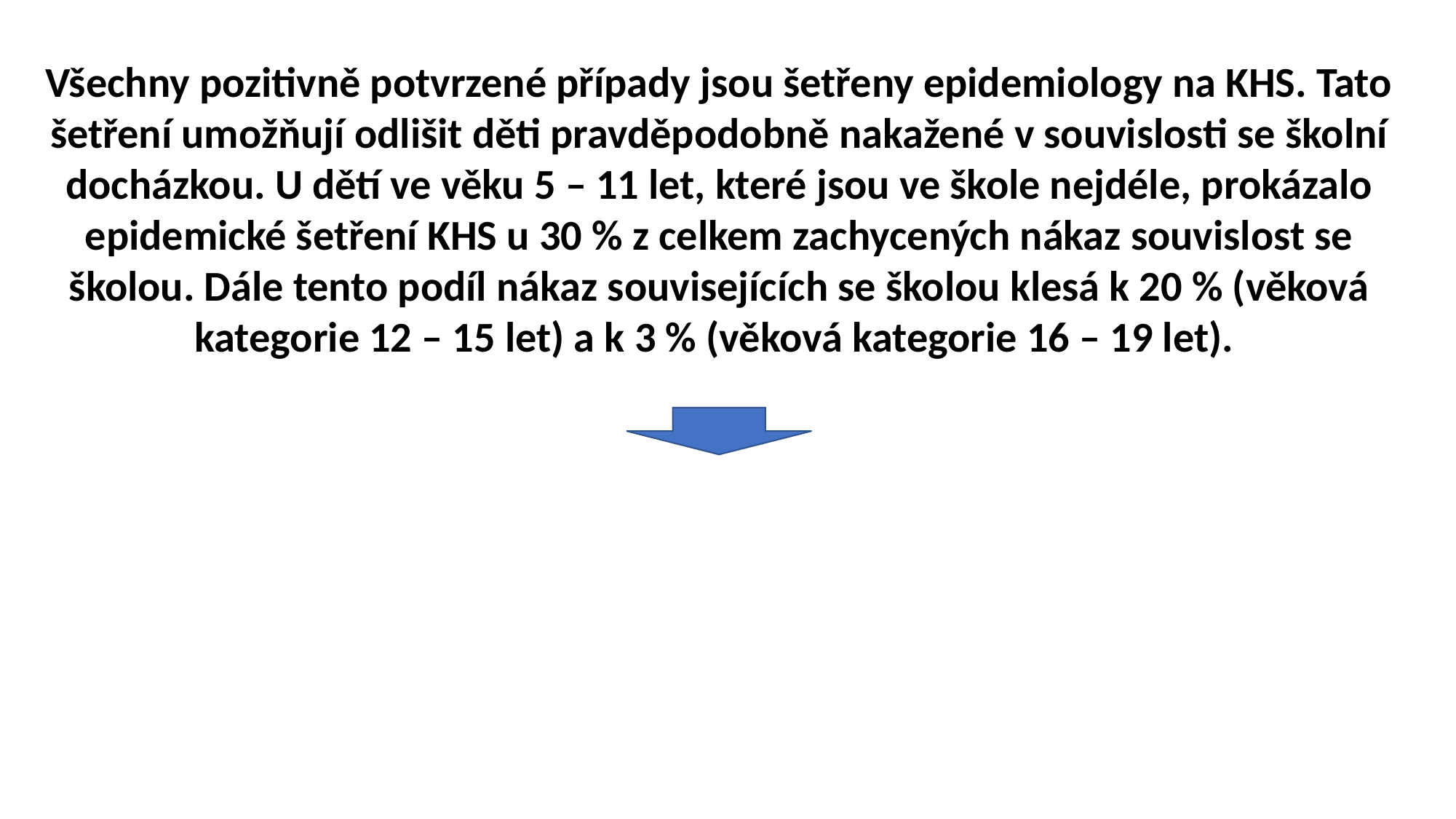

Všechny pozitivně potvrzené případy jsou šetřeny epidemiology na KHS. Tato šetření umožňují odlišit děti pravděpodobně nakažené v souvislosti se školní docházkou. U dětí ve věku 5 – 11 let, které jsou ve škole nejdéle, prokázalo epidemické šetření KHS u 30 % z celkem zachycených nákaz souvislost se školou. Dále tento podíl nákaz souvisejících se školou klesá k 20 % (věková kategorie 12 – 15 let) a k 3 % (věková kategorie 16 – 19 let).